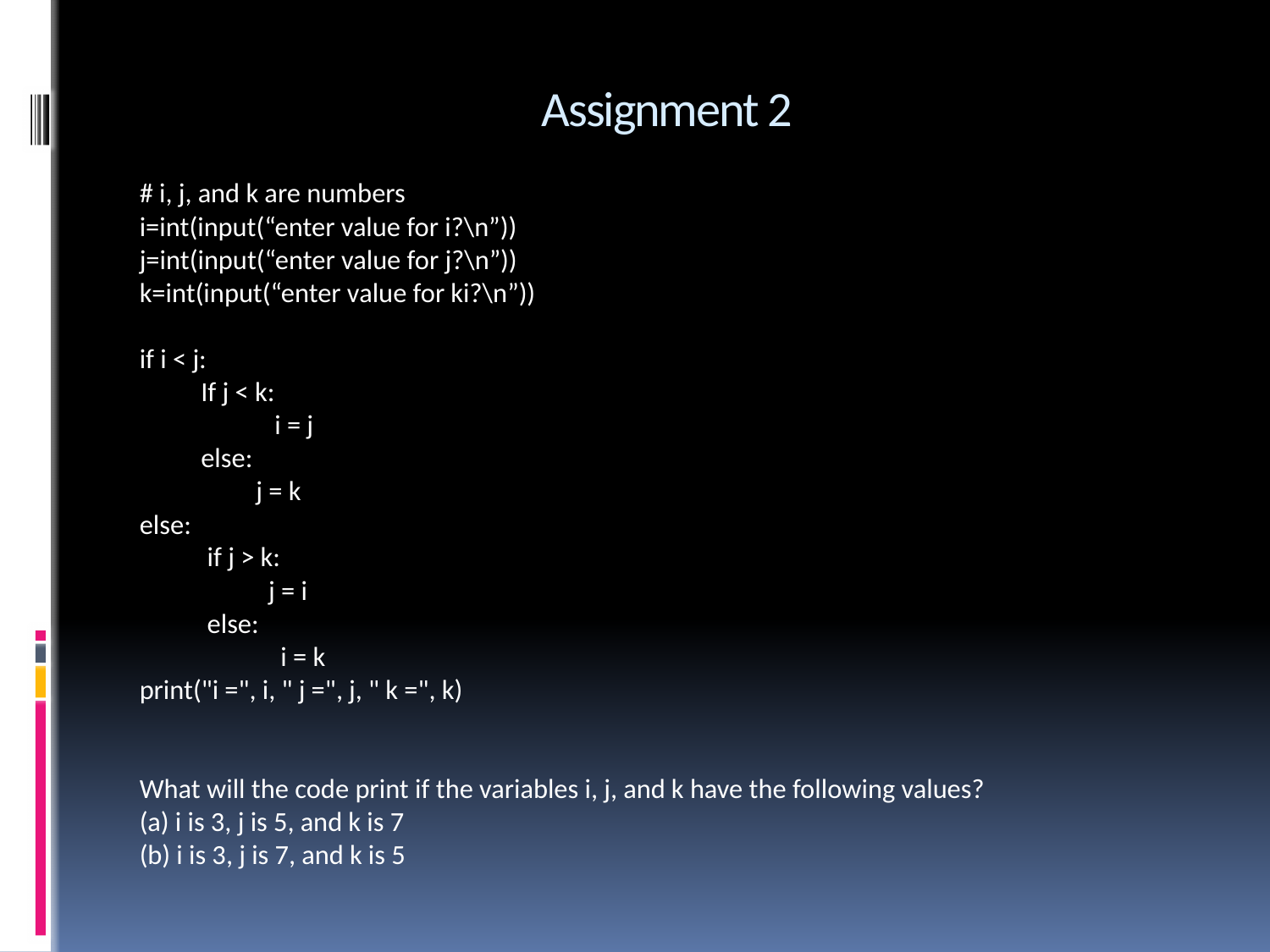

# Assignment 2
# i, j, and k are numbers
i=int(input(“enter value for i?\n”))
j=int(input(“enter value for j?\n”))
k=int(input(“enter value for ki?\n”))

if i < j:
          If j < k:
                      i = j
          else:
                   j = k
else:
           if j > k:
                     j = i
           else:
                       i = k
print("i =", i, " j =", j, " k =", k)

What will the code print if the variables i, j, and k have the following values?
(a) i is 3, j is 5, and k is 7
(b) i is 3, j is 7, and k is 5